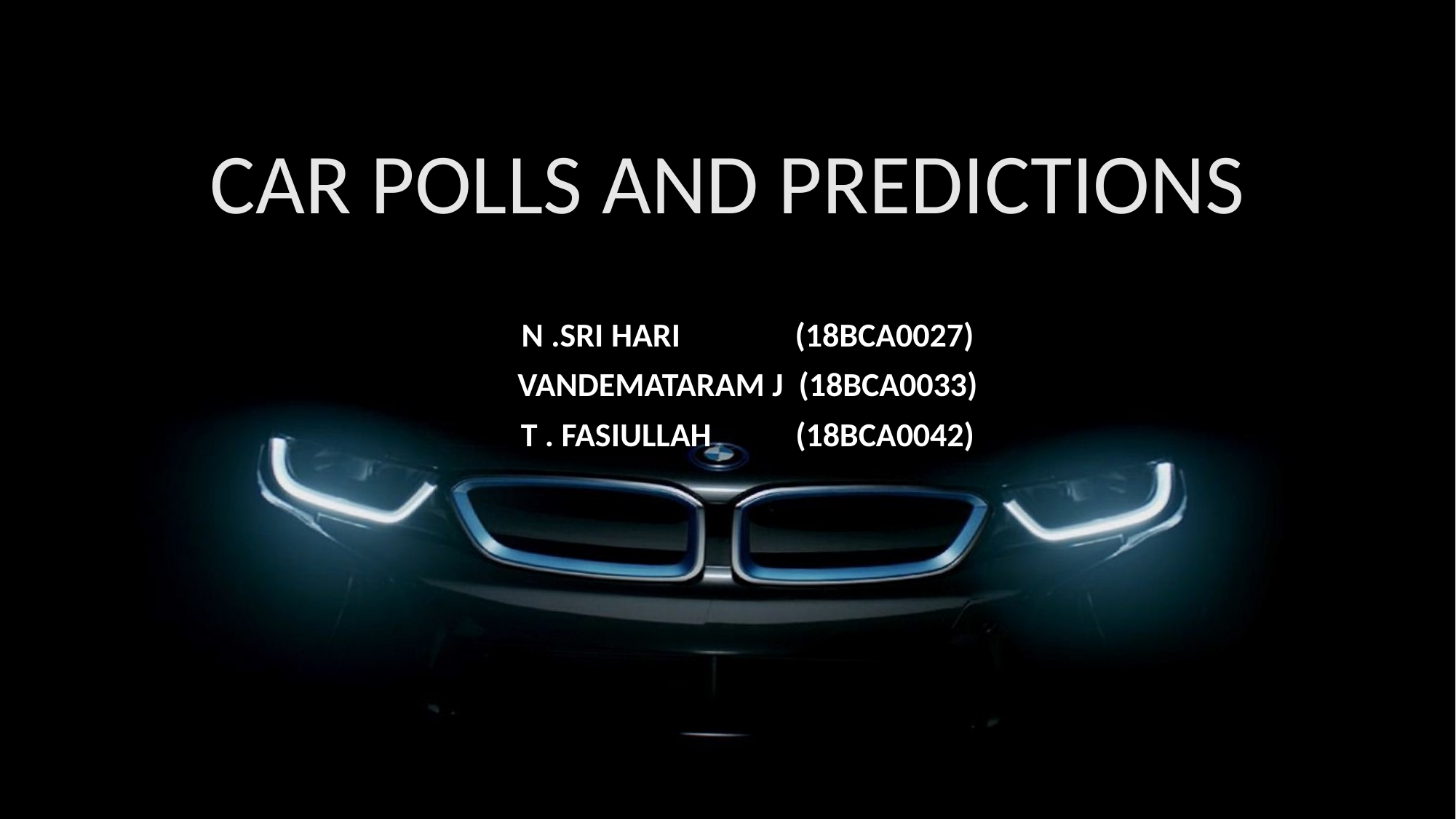

# CAR POLLS AND PREDICTIONS

	N .SRI HARI               (18BCA0027)
	VANDEMATARAM J  (18BCA0033)
	T . FASIULLAH           (18BCA0042)